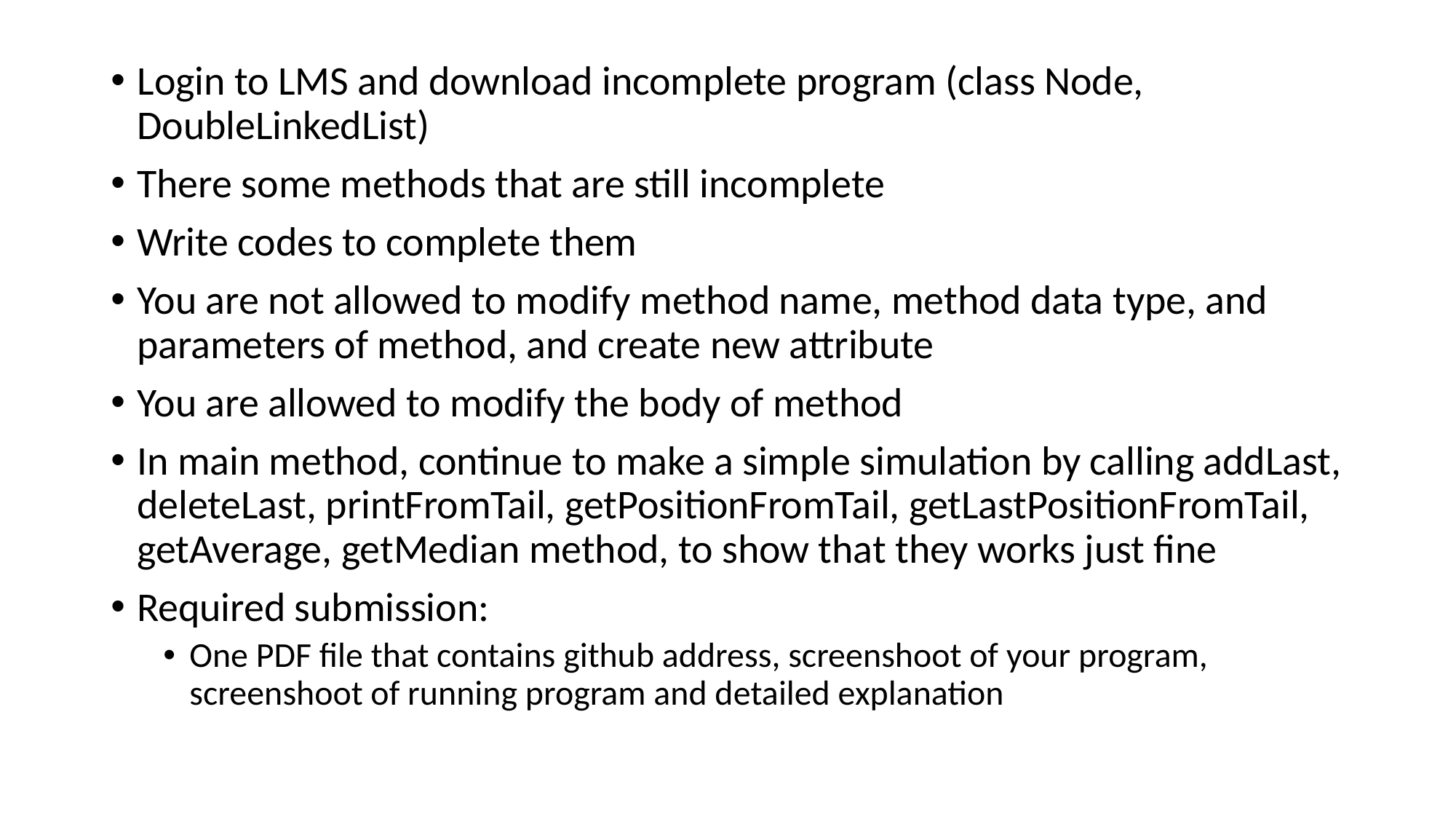

Login to LMS and download incomplete program (class Node, DoubleLinkedList)
There some methods that are still incomplete
Write codes to complete them
You are not allowed to modify method name, method data type, and parameters of method, and create new attribute
You are allowed to modify the body of method
In main method, continue to make a simple simulation by calling addLast, deleteLast, printFromTail, getPositionFromTail, getLastPositionFromTail, getAverage, getMedian method, to show that they works just fine
Required submission:
One PDF file that contains github address, screenshoot of your program, screenshoot of running program and detailed explanation